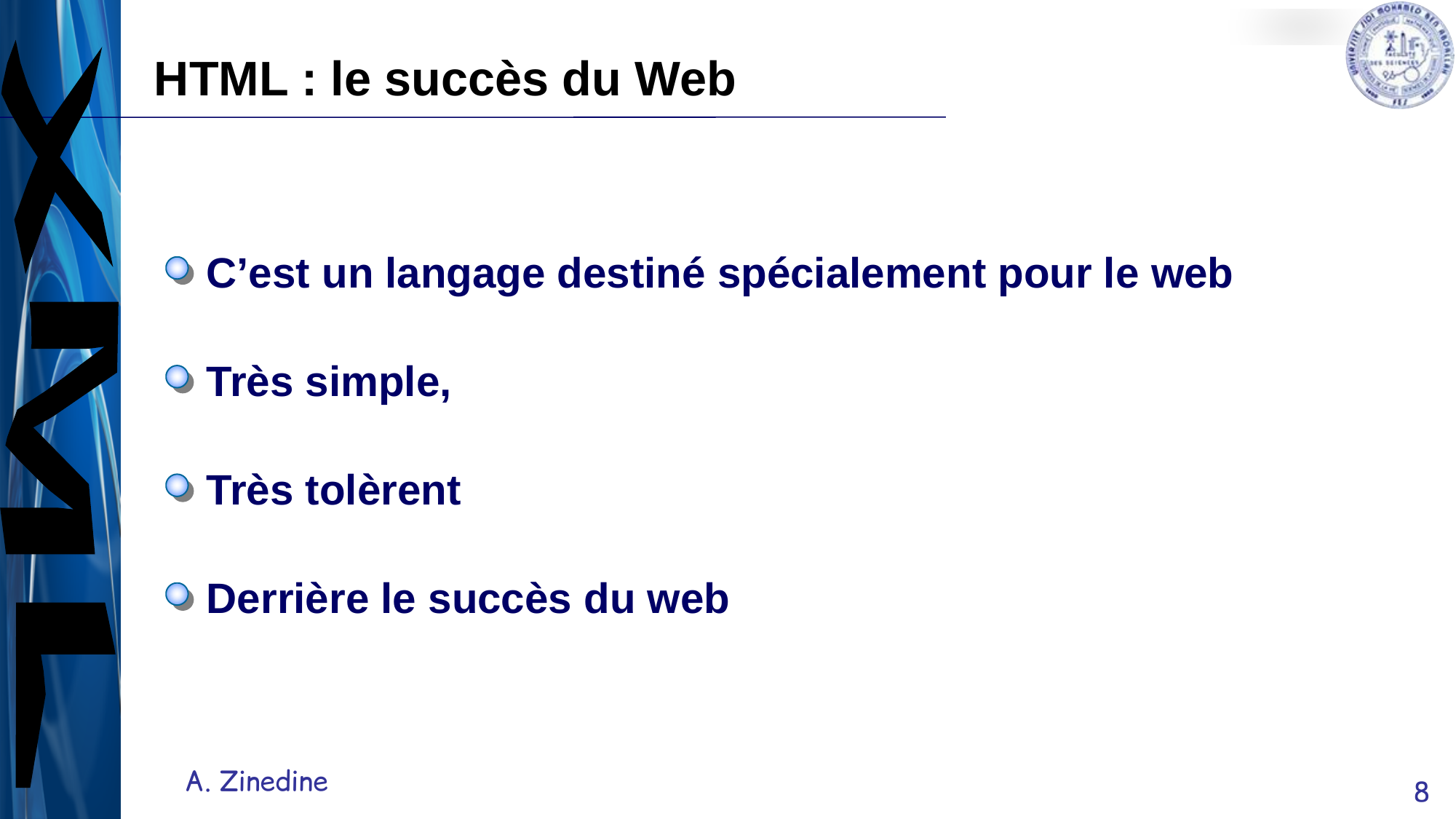

# HTML : le succès du Web

C’est un langage destiné spécialement pour le web

Très simple,

Très tolèrent

Derrière le succès du web